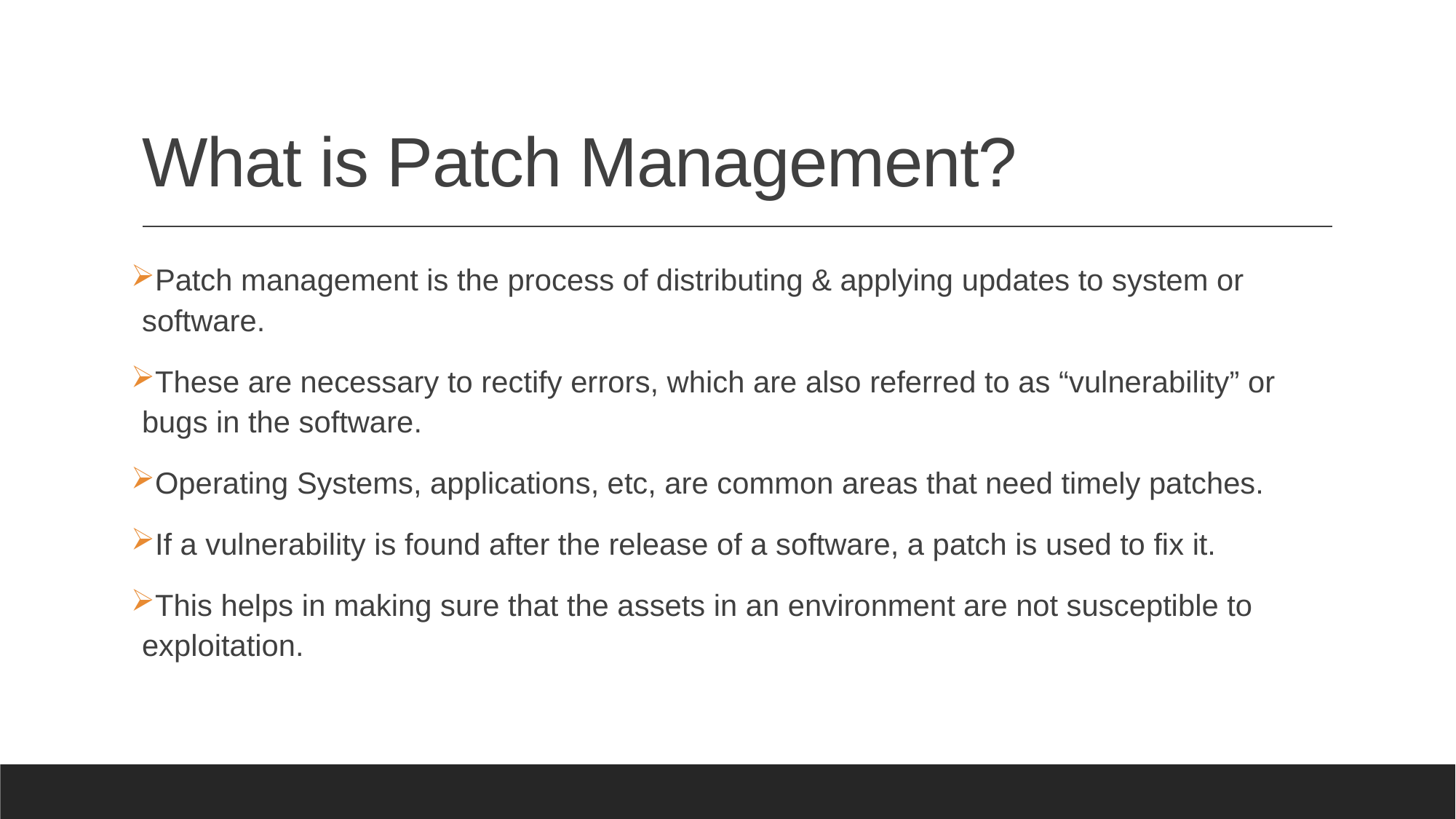

# What is Patch Management?
Patch management is the process of distributing & applying updates to system or software.
These are necessary to rectify errors, which are also referred to as “vulnerability” or bugs in the software.
Operating Systems, applications, etc, are common areas that need timely patches.
If a vulnerability is found after the release of a software, a patch is used to fix it.
This helps in making sure that the assets in an environment are not susceptible to exploitation.